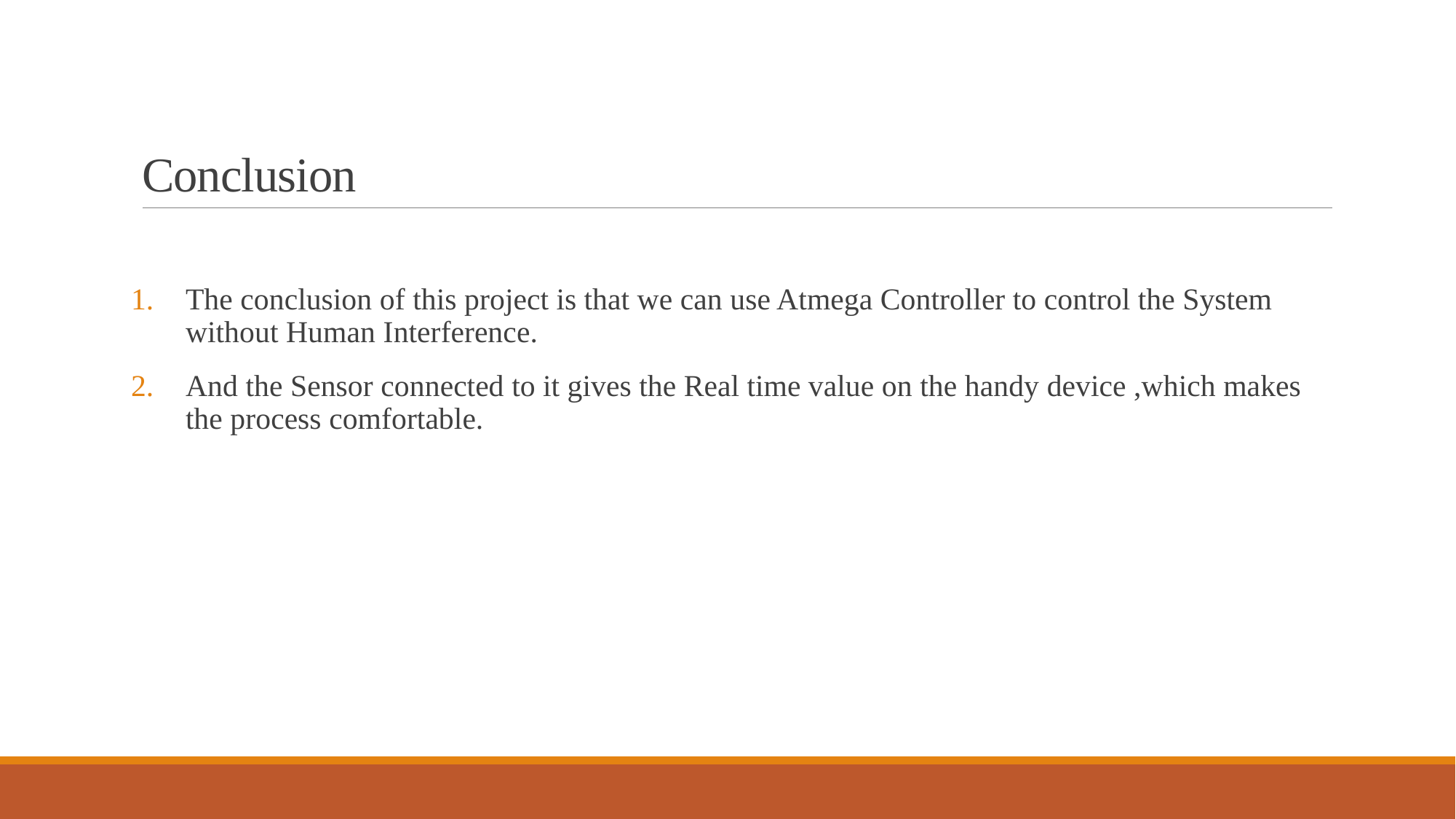

# Conclusion

The conclusion of this project is that we can use Atmega Controller to control the System without Human Interference.
And the Sensor connected to it gives the Real time value on the handy device ,which makes the process comfortable.